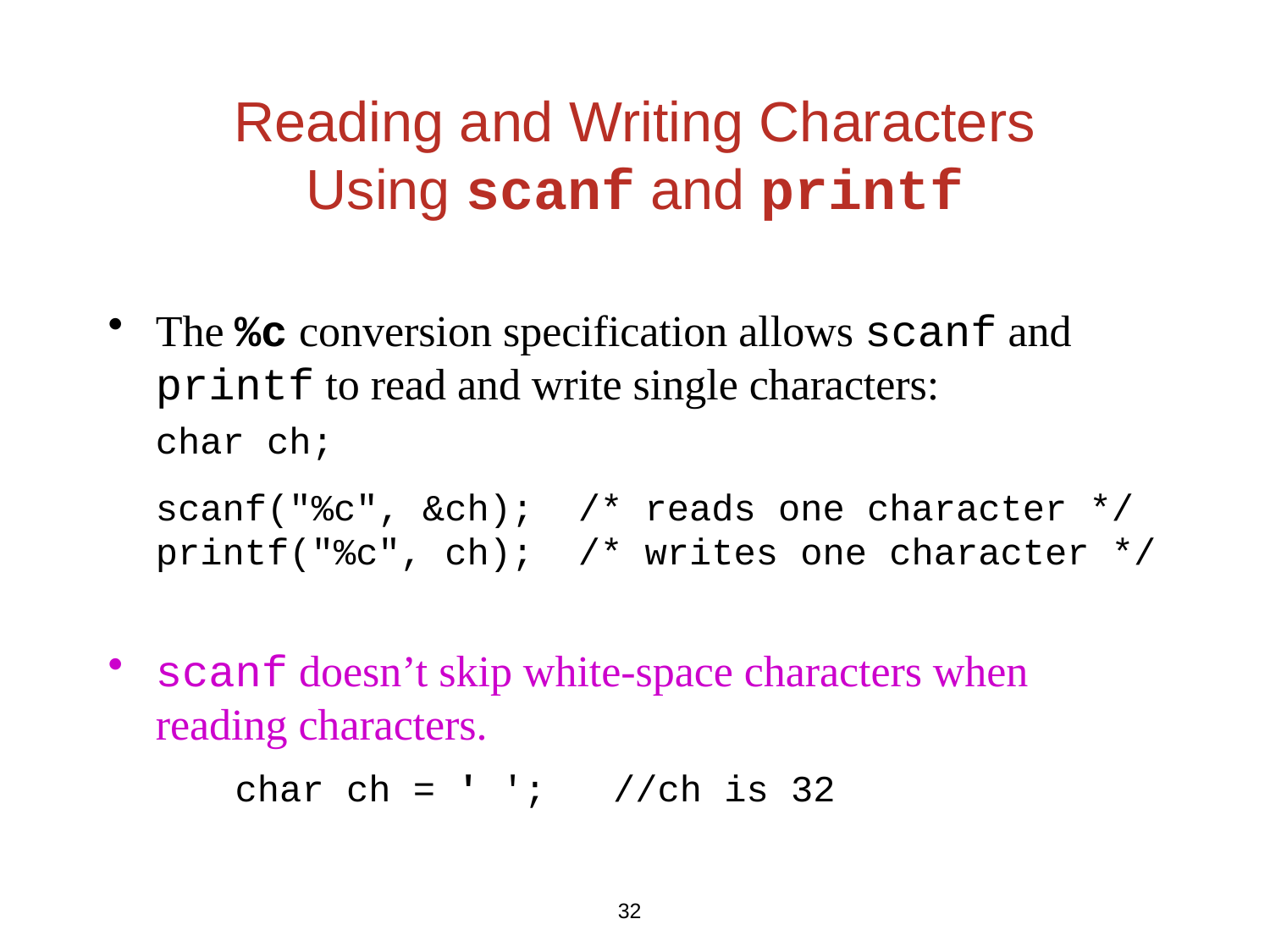

# Reading and Writing Characters Using scanf and printf
The %c conversion specification allows scanf and printf to read and write single characters:
	char ch;

	scanf("%c", &ch);  /* reads one character */
	printf("%c", ch);  /* writes one character */

scanf doesn’t skip white-space characters when reading characters.
	char ch = ' ';   //ch is 32

32